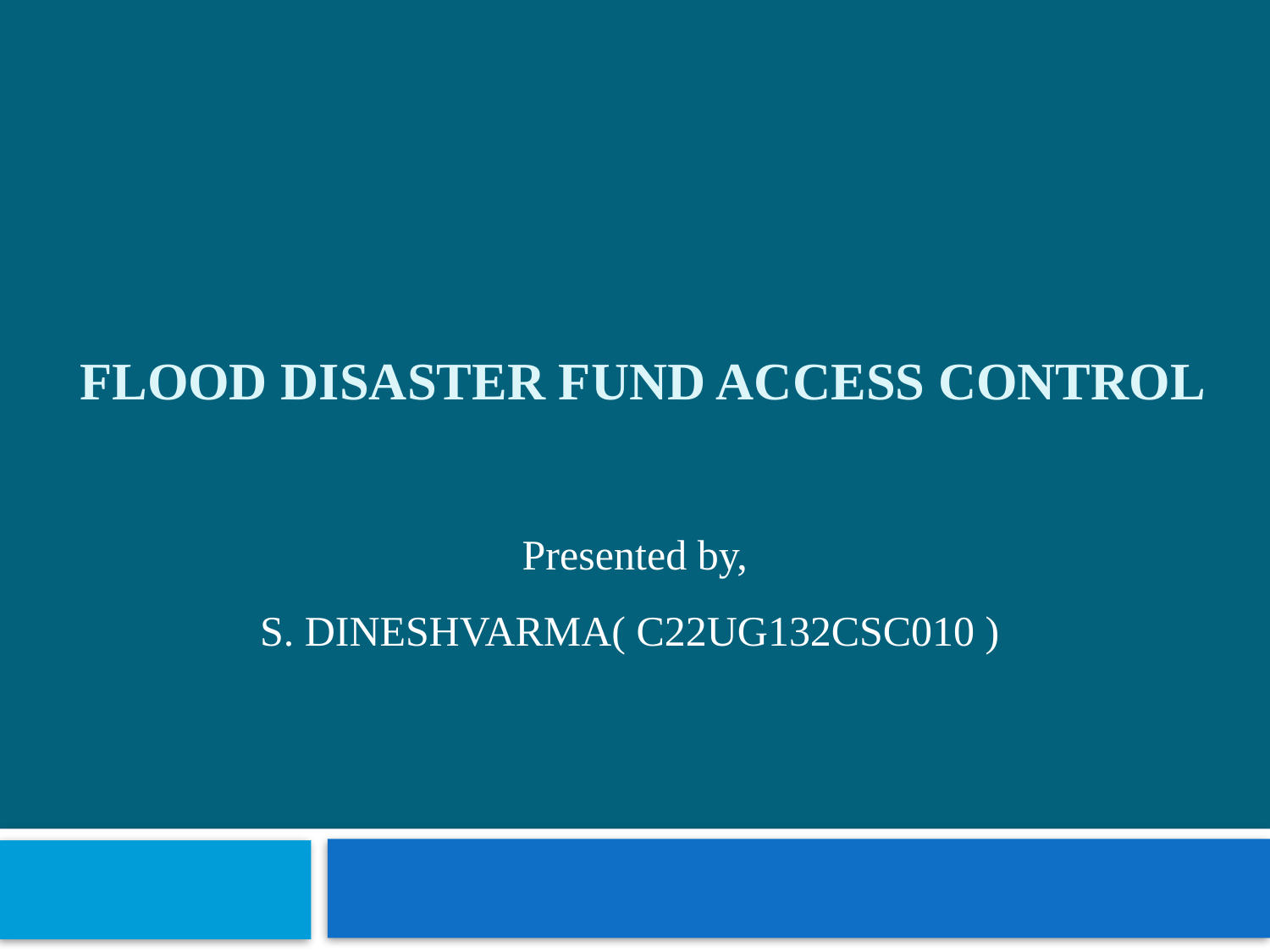

# Flood Disaster Fund Access Control
Presented by,
S. DINESHVARMA( C22UG132CSC010 )